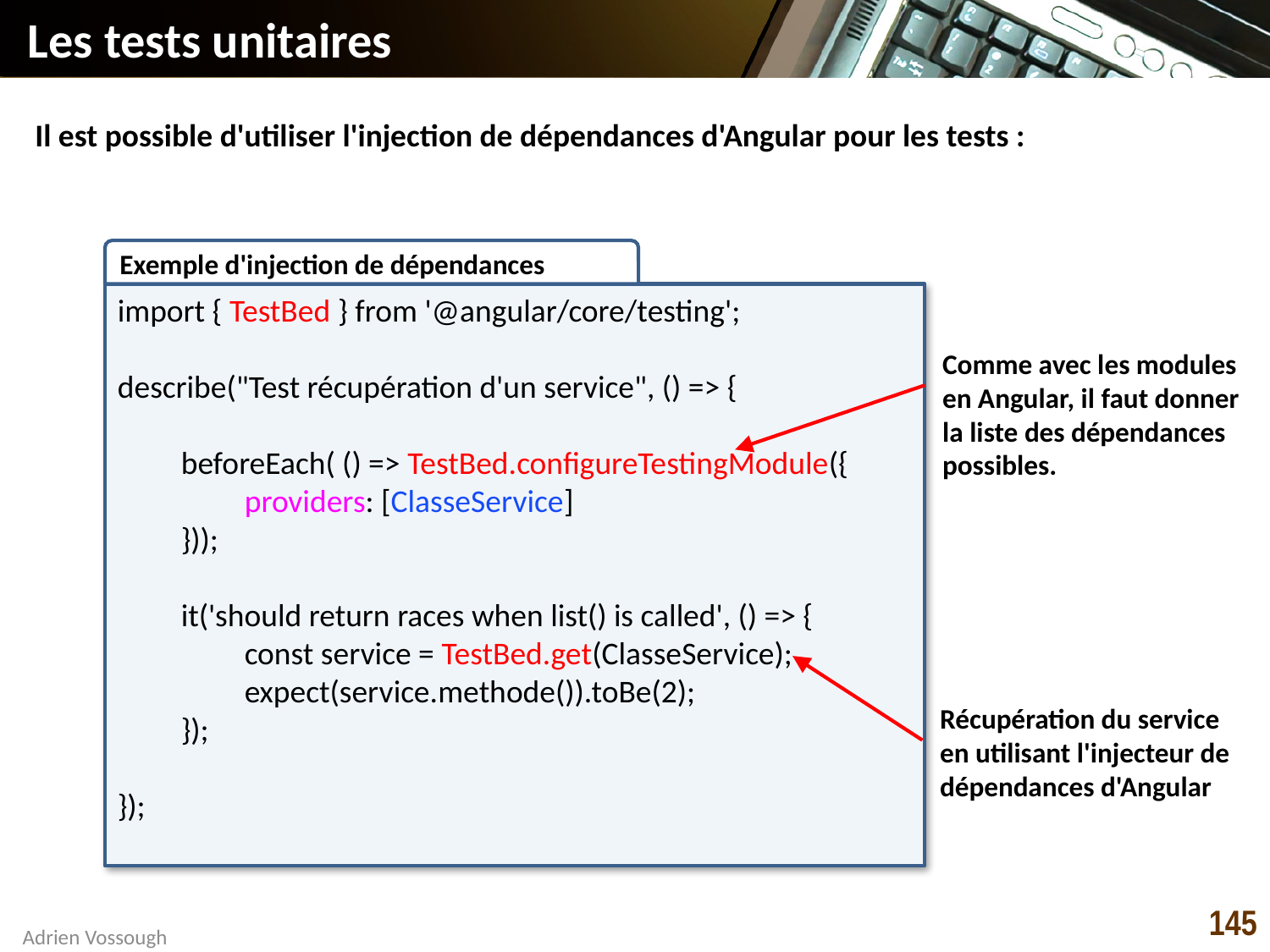

# Les tests unitaires
Il est possible d'utiliser l'injection de dépendances d'Angular pour les tests :
Exemple d'injection de dépendances
import { TestBed } from '@angular/core/testing';

describe("Test récupération d'un service", () => {

beforeEach( () => TestBed.configureTestingModule({
providers: [ClasseService]
}));

it('should return races when list() is called', () => {
const service = TestBed.get(ClasseService);
expect(service.methode()).toBe(2);
});

});
Comme avec les modules
en Angular, il faut donner
la liste des dépendances
possibles.
Récupération du service en utilisant l'injecteur de dépendances d'Angular
145
Adrien Vossough